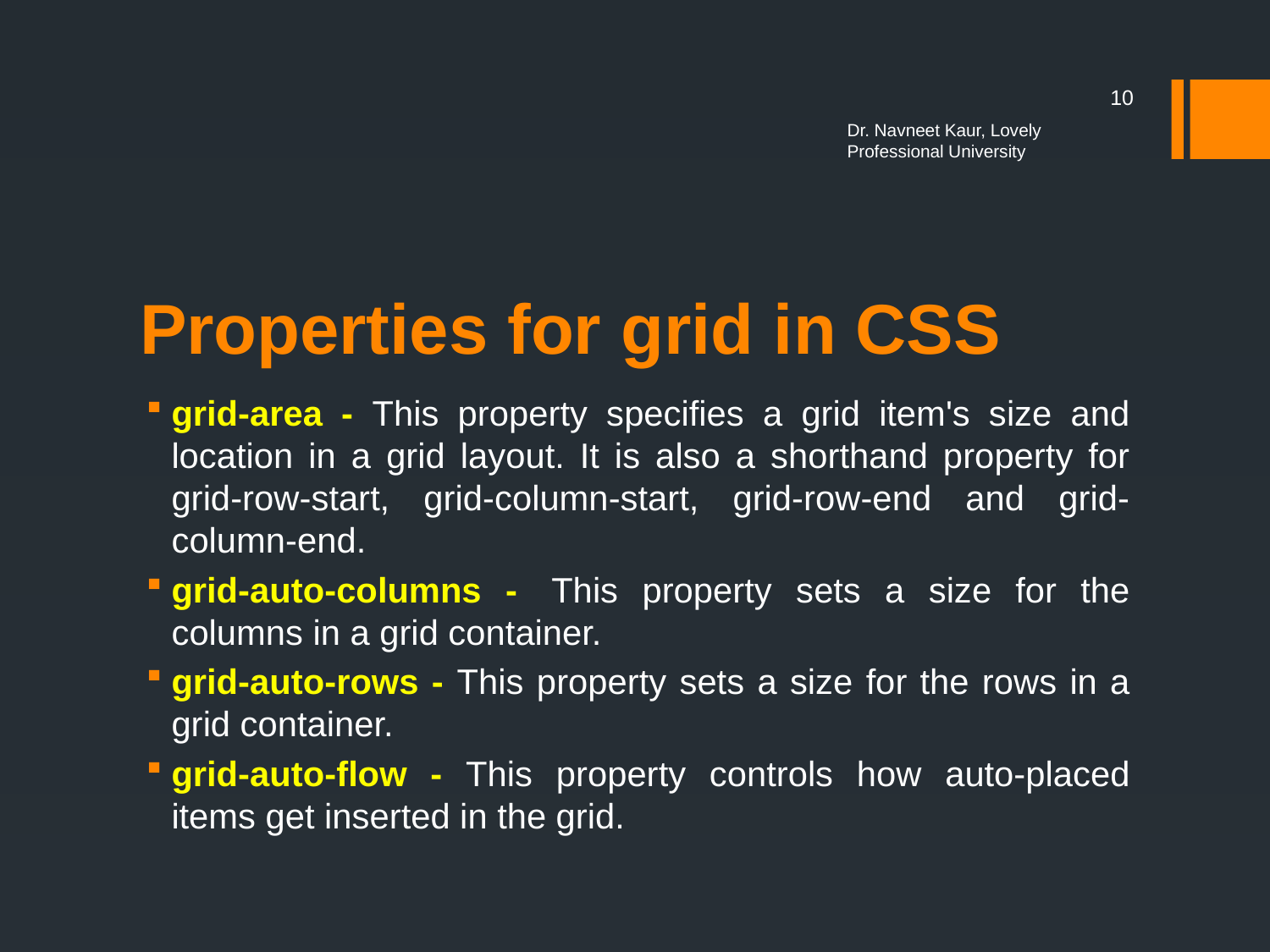

10
Dr. Navneet Kaur, Lovely Professional University
# Properties for grid in CSS
grid-area - This property specifies a grid item's size and location in a grid layout. It is also a shorthand property for grid-row-start, grid-column-start, grid-row-end and grid-column-end.
grid-auto-columns -  This property sets a size for the columns in a grid container.
grid-auto-rows - This property sets a size for the rows in a grid container.
grid-auto-flow - This property controls how auto-placed items get inserted in the grid.